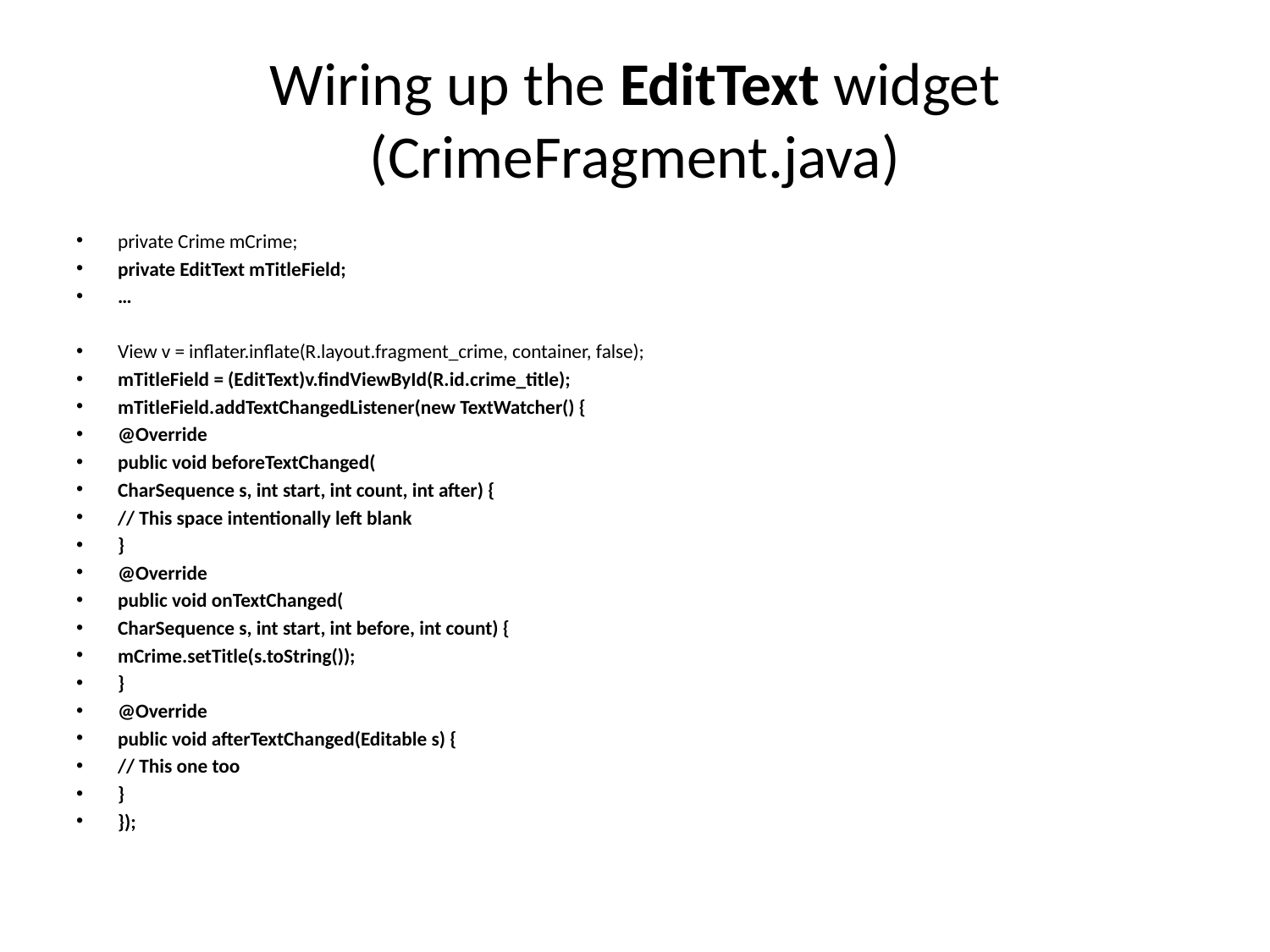

# Wiring up the EditText widget (CrimeFragment.java)
private Crime mCrime;
private EditText mTitleField;
…

View v = inflater.inflate(R.layout.fragment_crime, container, false);
mTitleField = (EditText)v.findViewById(R.id.crime_title);
mTitleField.addTextChangedListener(new TextWatcher() {
@Override
public void beforeTextChanged(
CharSequence s, int start, int count, int after) {
// This space intentionally left blank
}
@Override
public void onTextChanged(
CharSequence s, int start, int before, int count) {
mCrime.setTitle(s.toString());
}
@Override
public void afterTextChanged(Editable s) {
// This one too
}
});